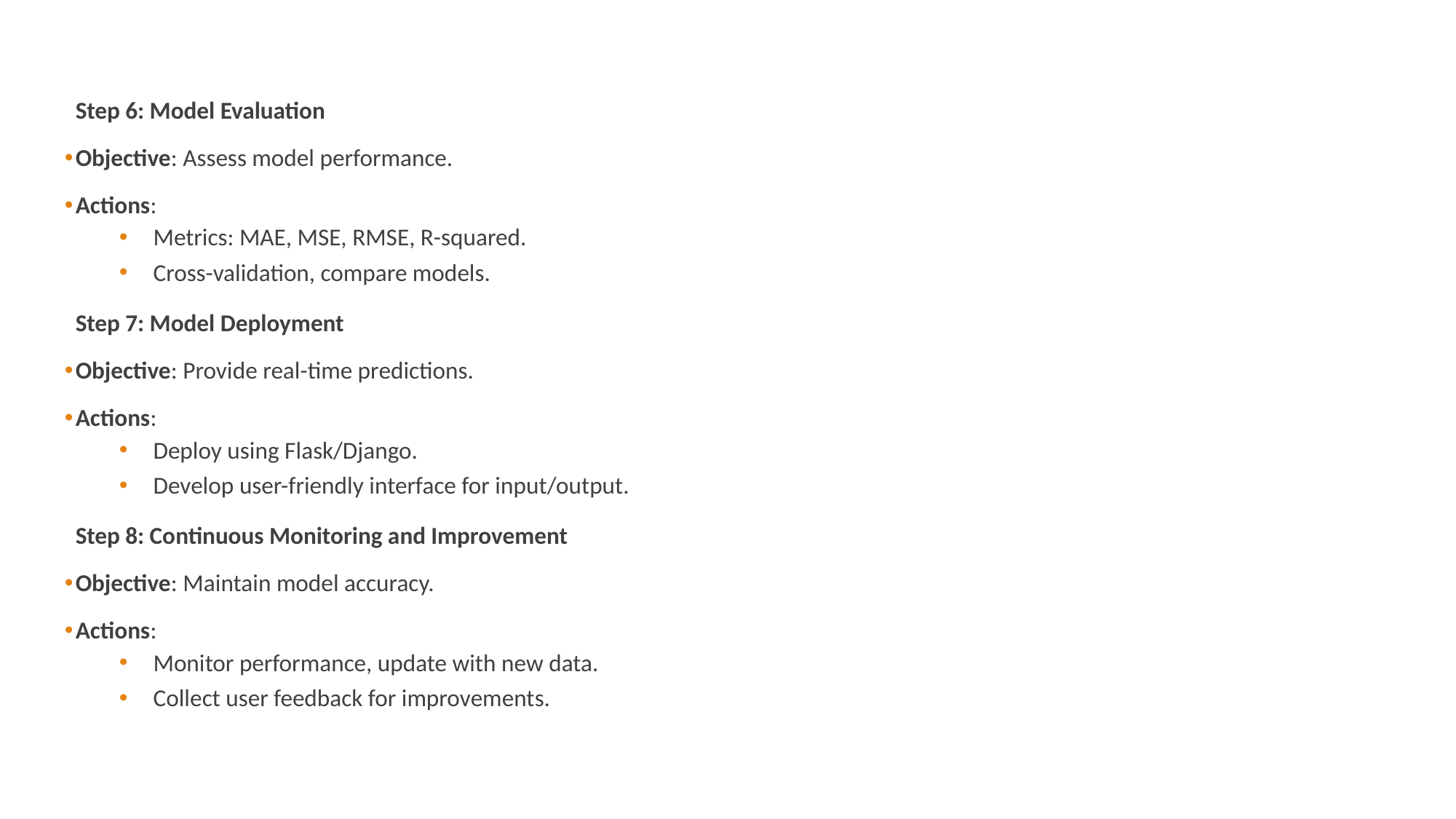

Step 6: Model Evaluation
Objective: Assess model performance.
Actions:
Metrics: MAE, MSE, RMSE, R-squared.
Cross-validation, compare models.
Step 7: Model Deployment
Objective: Provide real-time predictions.
Actions:
Deploy using Flask/Django.
Develop user-friendly interface for input/output.
Step 8: Continuous Monitoring and Improvement
Objective: Maintain model accuracy.
Actions:
Monitor performance, update with new data.
Collect user feedback for improvements.